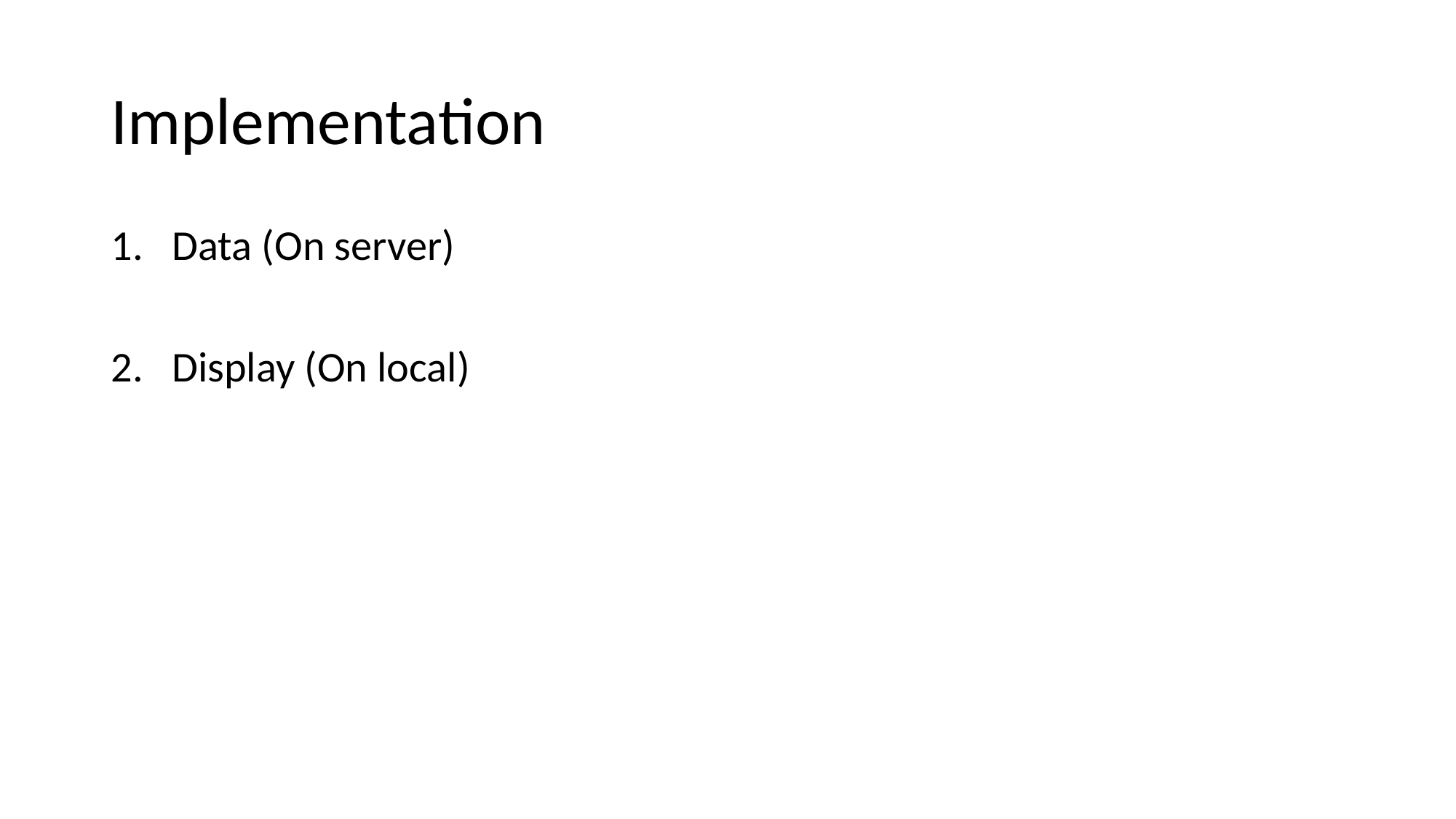

# Implementation
Data (On server)

Display (On local)